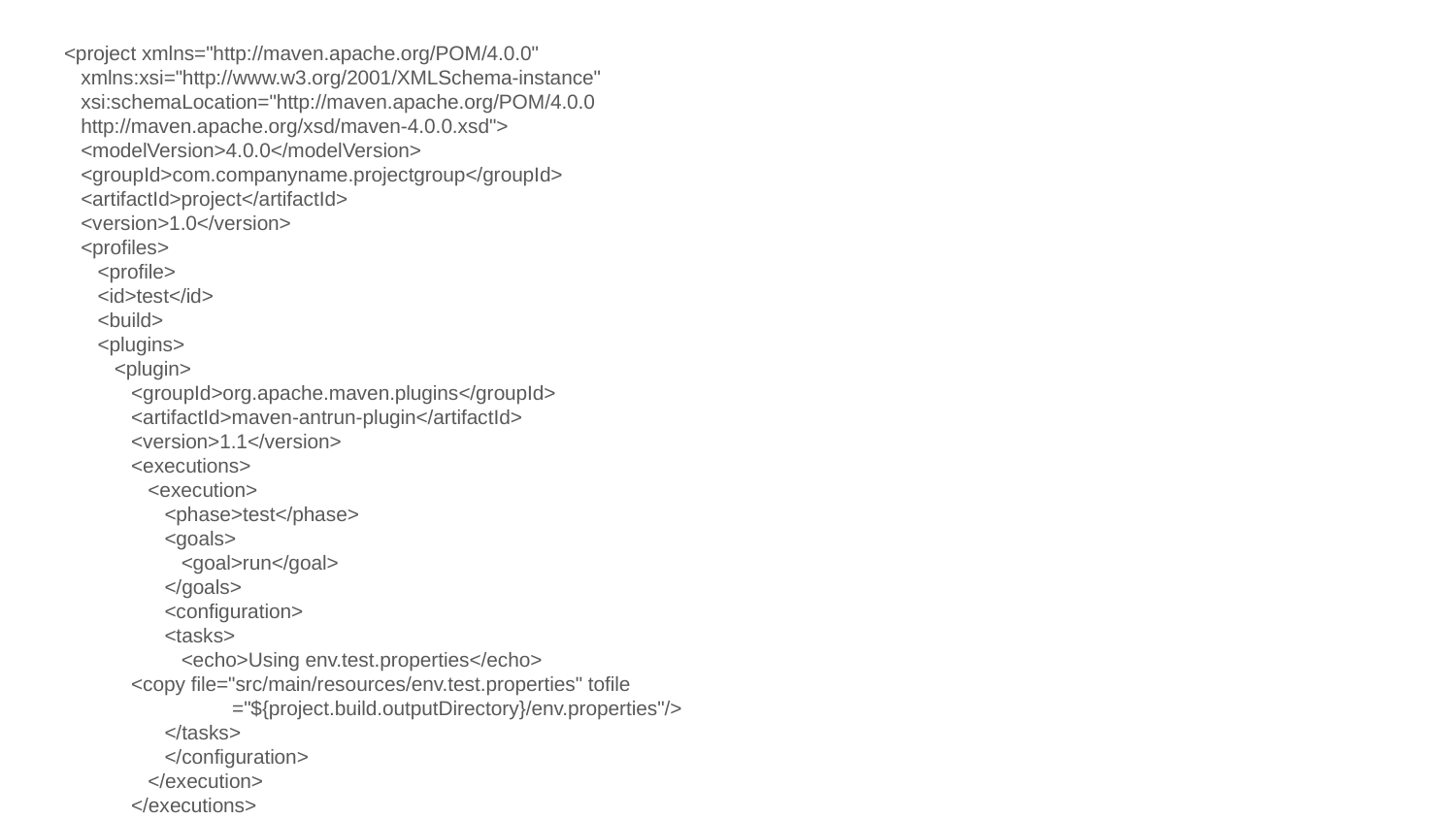

<project xmlns="http://maven.apache.org/POM/4.0.0"
   xmlns:xsi="http://www.w3.org/2001/XMLSchema-instance"
   xsi:schemaLocation="http://maven.apache.org/POM/4.0.0
   http://maven.apache.org/xsd/maven-4.0.0.xsd">
   <modelVersion>4.0.0</modelVersion>
   <groupId>com.companyname.projectgroup</groupId>
   <artifactId>project</artifactId>
   <version>1.0</version>
   <profiles>
      <profile>
      <id>test</id>
      <build>
      <plugins>
         <plugin>
            <groupId>org.apache.maven.plugins</groupId>
            <artifactId>maven-antrun-plugin</artifactId>
            <version>1.1</version>
            <executions>
               <execution>
                  <phase>test</phase>
                  <goals>
                     <goal>run</goal>
                  </goals>
                  <configuration>
                  <tasks>
                     <echo>Using env.test.properties</echo>
            <copy file="src/main/resources/env.test.properties" tofile
    ="${project.build.outputDirectory}/env.properties"/>
                  </tasks>
                  </configuration>
               </execution>
            </executions>
         </plugin>
      </plugins>
      </build>
      </profile>
   </profiles>
   <dependencies>
      <dependency>
         <groupId>junit</groupId>
         <artifactId>junit</artifactId>
         <version>3.8.1</version>
         <scope>test</scope>
      </dependency>
   </dependencies>
</project>